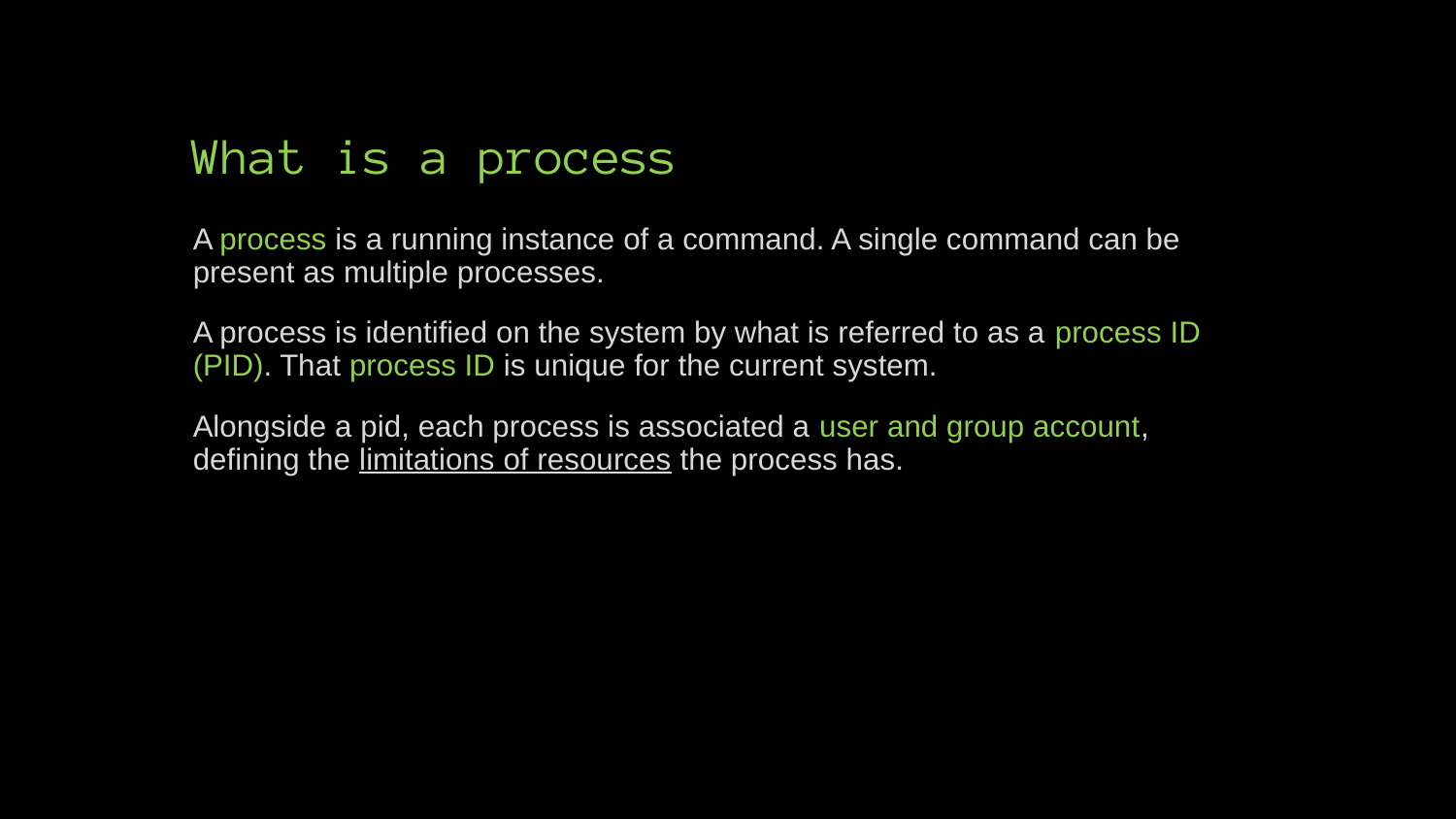

# What is a process
A process is a running instance of a command. A single command can be present as multiple processes.
A process is identified on the system by what is referred to as a process ID (PID). That process ID is unique for the current system.
Alongside a pid, each process is associated a user and group account, defining the limitations of resources the process has.